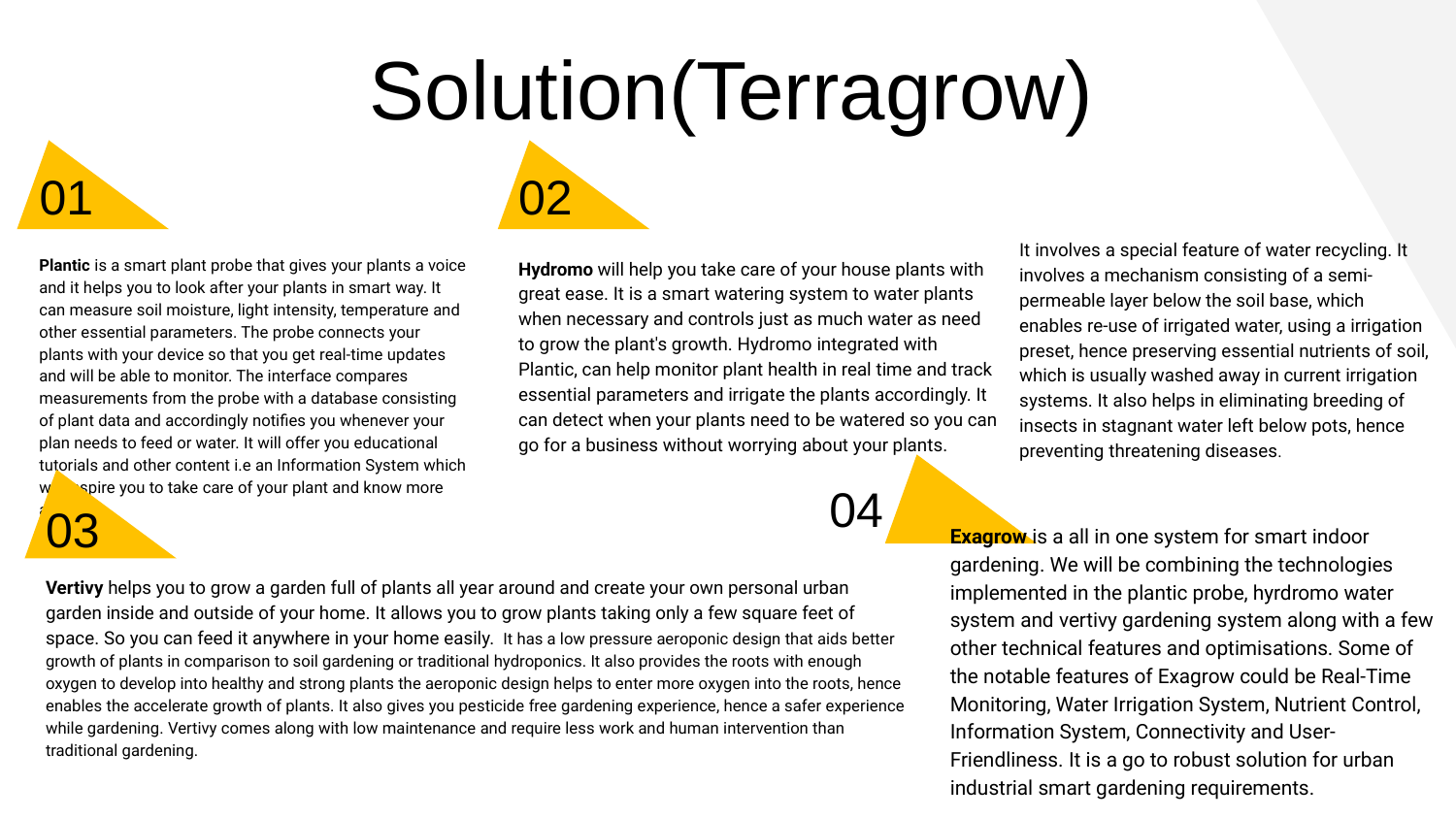

Solution(Terragrow)

# 01
02
It involves a special feature of water recycling. It involves a mechanism consisting of a semi-permeable layer below the soil base, which enables re-use of irrigated water, using a irrigation preset, hence preserving essential nutrients of soil, which is usually washed away in current irrigation systems. It also helps in eliminating breeding of insects in stagnant water left below pots, hence preventing threatening diseases.

Plantic is a smart plant probe that gives your plants a voice and it helps you to look after your plants in smart way. It can measure soil moisture, light intensity, temperature and other essential parameters. The probe connects your plants with your device so that you get real-time updates and will be able to monitor. The interface compares measurements from the probe with a database consisting of plant data and accordingly notifies you whenever your plan needs to feed or water. It will offer you educational tutorials and other content i.e an Information System which will inspire you to take care of your plant and know more about it.
Hydromo will help you take care of your house plants with great ease. It is a smart watering system to water plants when necessary and controls just as much water as need to grow the plant's growth. Hydromo integrated with Plantic, can help monitor plant health in real time and track essential parameters and irrigate the plants accordingly. It can detect when your plants need to be watered so you can go for a business without worrying about your plants.

04

03

Exagrow is a all in one system for smart indoor gardening. We will be combining the technologies implemented in the plantic probe, hyrdromo water system and vertivy gardening system along with a few other technical features and optimisations. Some of the notable features of Exagrow could be Real-Time Monitoring, Water Irrigation System, Nutrient Control, Information System, Connectivity and User-Friendliness. It is a go to robust solution for urban industrial smart gardening requirements.

Vertivy helps you to grow a garden full of plants all year around and create your own personal urban garden inside and outside of your home. It allows you to grow plants taking only a few square feet of space. So you can feed it anywhere in your home easily.  It has a low pressure aeroponic design that aids better growth of plants in comparison to soil gardening or traditional hydroponics. It also provides the roots with enough oxygen to develop into healthy and strong plants the aeroponic design helps to enter more oxygen into the roots, hence enables the accelerate growth of plants. It also gives you pesticide free gardening experience, hence a safer experience while gardening. Vertivy comes along with low maintenance and require less work and human intervention than traditional gardening.